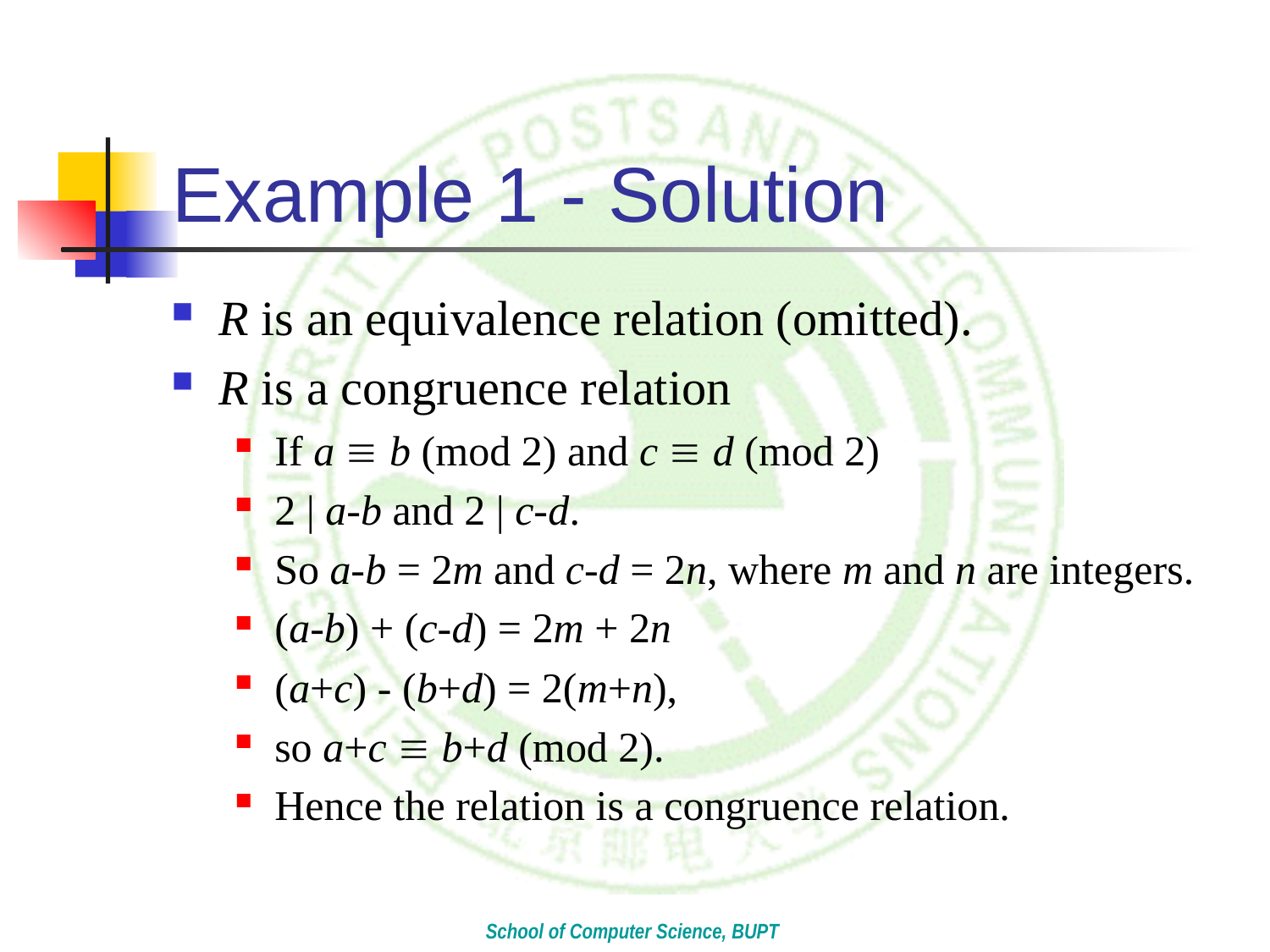

# Example 1 - Solution
R is an equivalence relation (omitted).
R is a congruence relation
If a ≡ b (mod 2) and c ≡ d (mod 2)
2 | a-b and 2 | c-d.
So a-b = 2m and c-d = 2n, where m and n are integers.
(a-b) + (c-d) = 2m + 2n
(a+c) - (b+d) = 2(m+n),
so a+c ≡ b+d (mod 2).
Hence the relation is a congruence relation.
School of Computer Science, BUPT

53